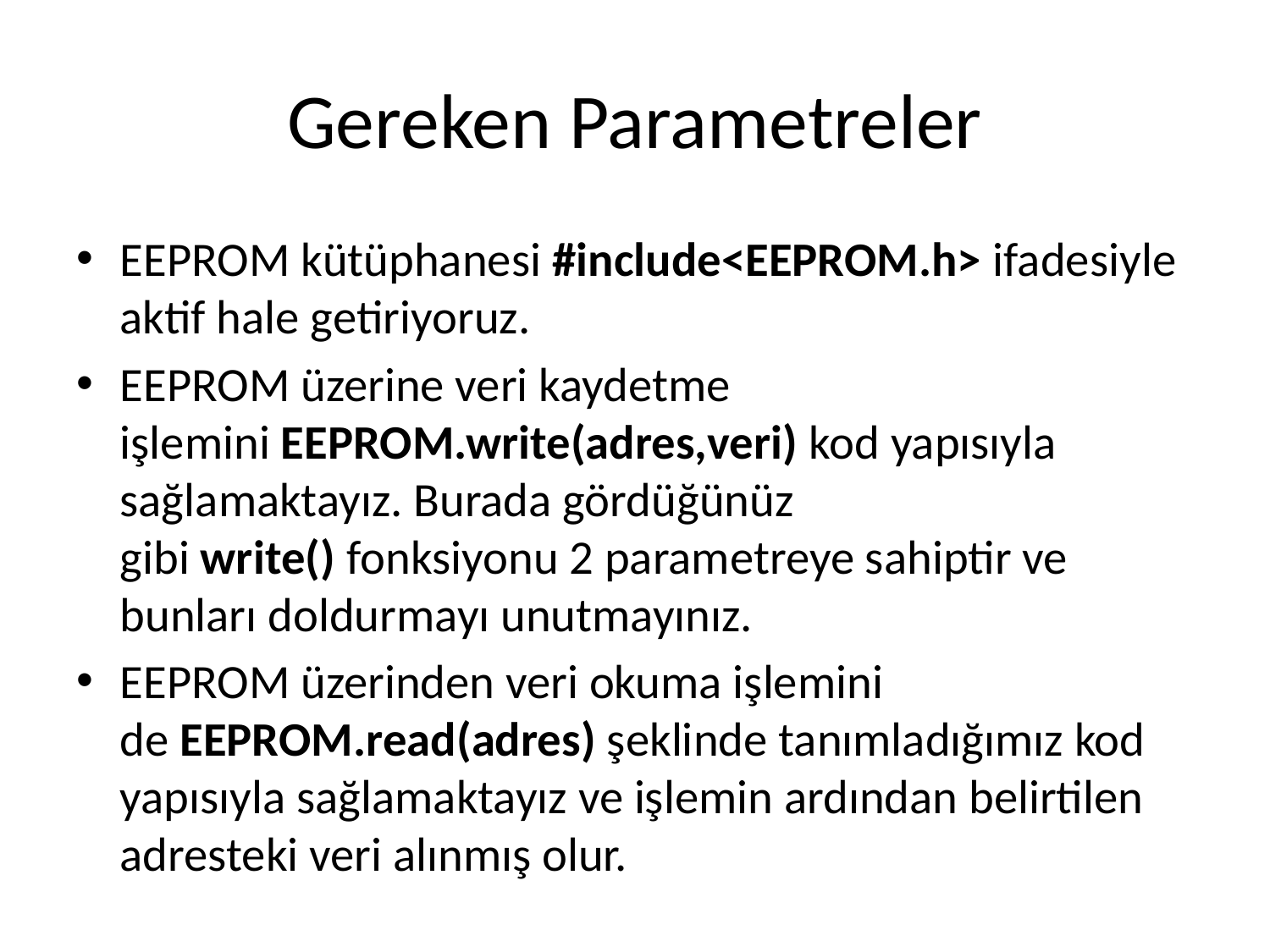

# Gereken Parametreler
EEPROM kütüphanesi #include<EEPROM.h> ifadesiyle aktif hale getiriyoruz.
EEPROM üzerine veri kaydetme işlemini EEPROM.write(adres,veri) kod yapısıyla sağlamaktayız. Burada gördüğünüz gibi write() fonksiyonu 2 parametreye sahiptir ve bunları doldurmayı unutmayınız.
EEPROM üzerinden veri okuma işlemini de EEPROM.read(adres) şeklinde tanımladığımız kod yapısıyla sağlamaktayız ve işlemin ardından belirtilen adresteki veri alınmış olur.